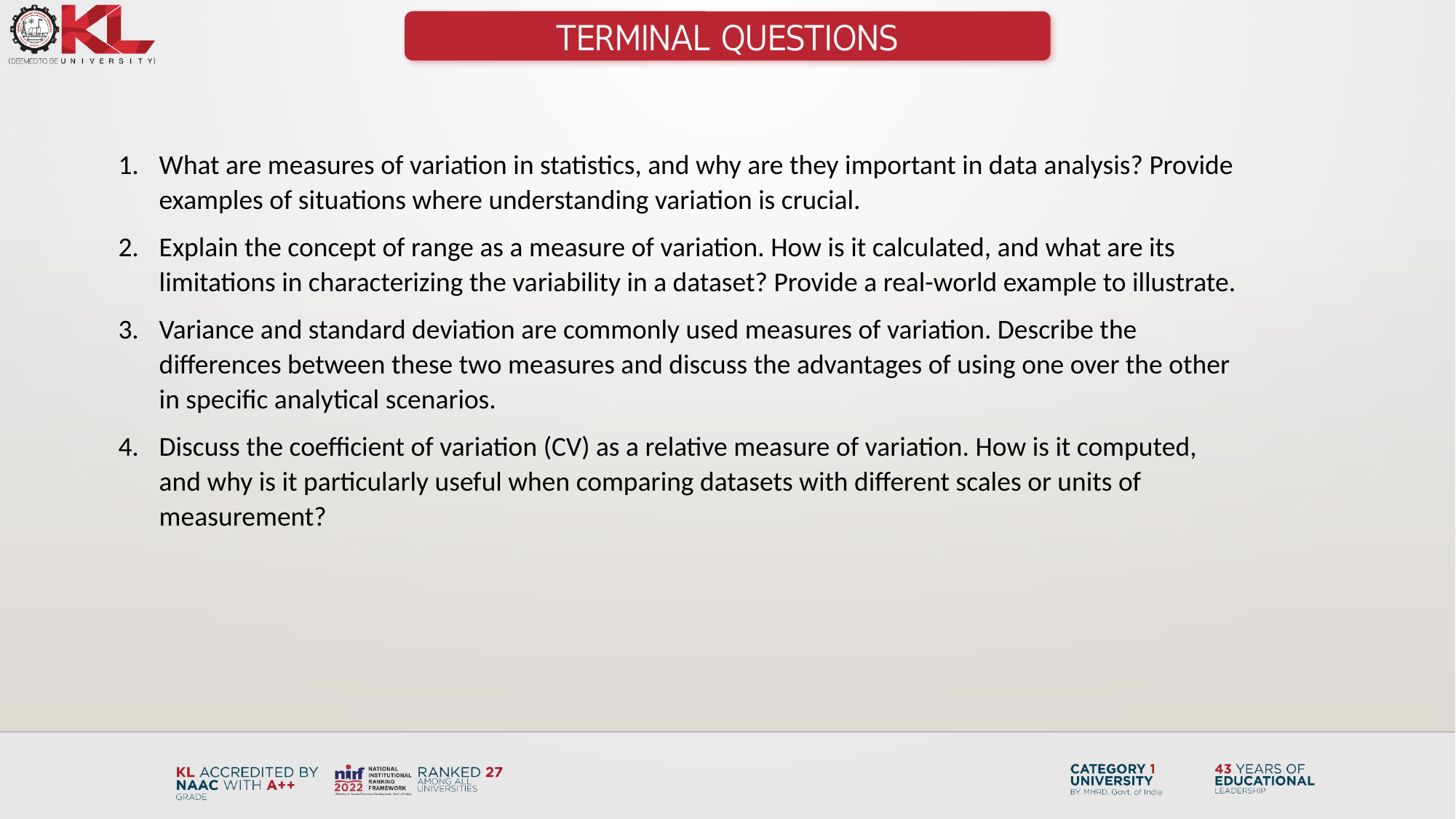

TERMINAL QUESTIONS
What are measures of variation in statistics, and why are they important in data analysis? Provide examples of situations where understanding variation is crucial.
Explain the concept of range as a measure of variation. How is it calculated, and what are its limitations in characterizing the variability in a dataset? Provide a real-world example to illustrate.
Variance and standard deviation are commonly used measures of variation. Describe the differences between these two measures and discuss the advantages of using one over the other in specific analytical scenarios.
Discuss the coefficient of variation (CV) as a relative measure of variation. How is it computed, and why is it particularly useful when comparing datasets with different scales or units of measurement?